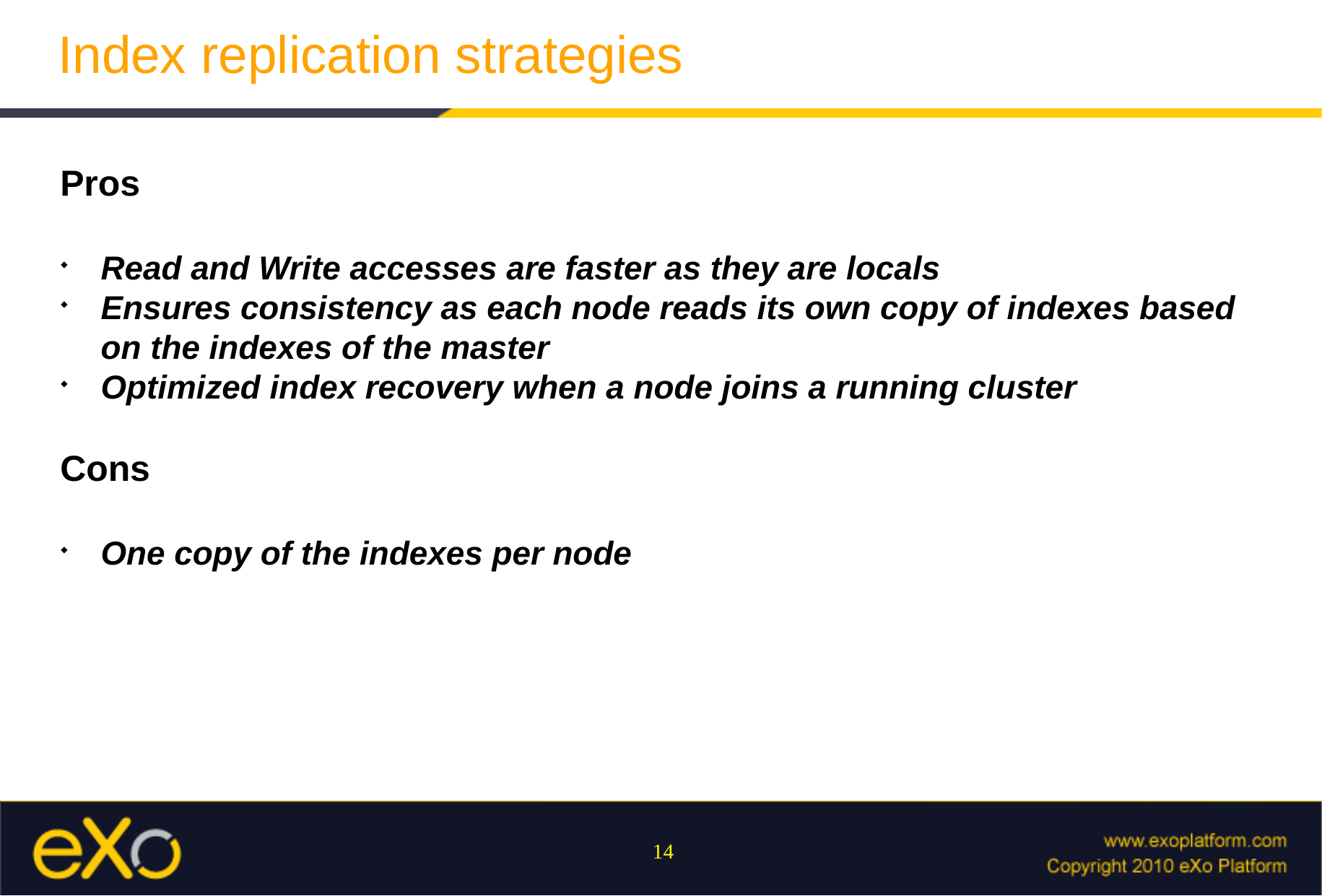

Index replication strategies
Pros

Read and Write accesses are faster as they are locals
Ensures consistency as each node reads its own copy of indexes based on the indexes of the master
Optimized index recovery when a node joins a running cluster

Cons

One copy of the indexes per node